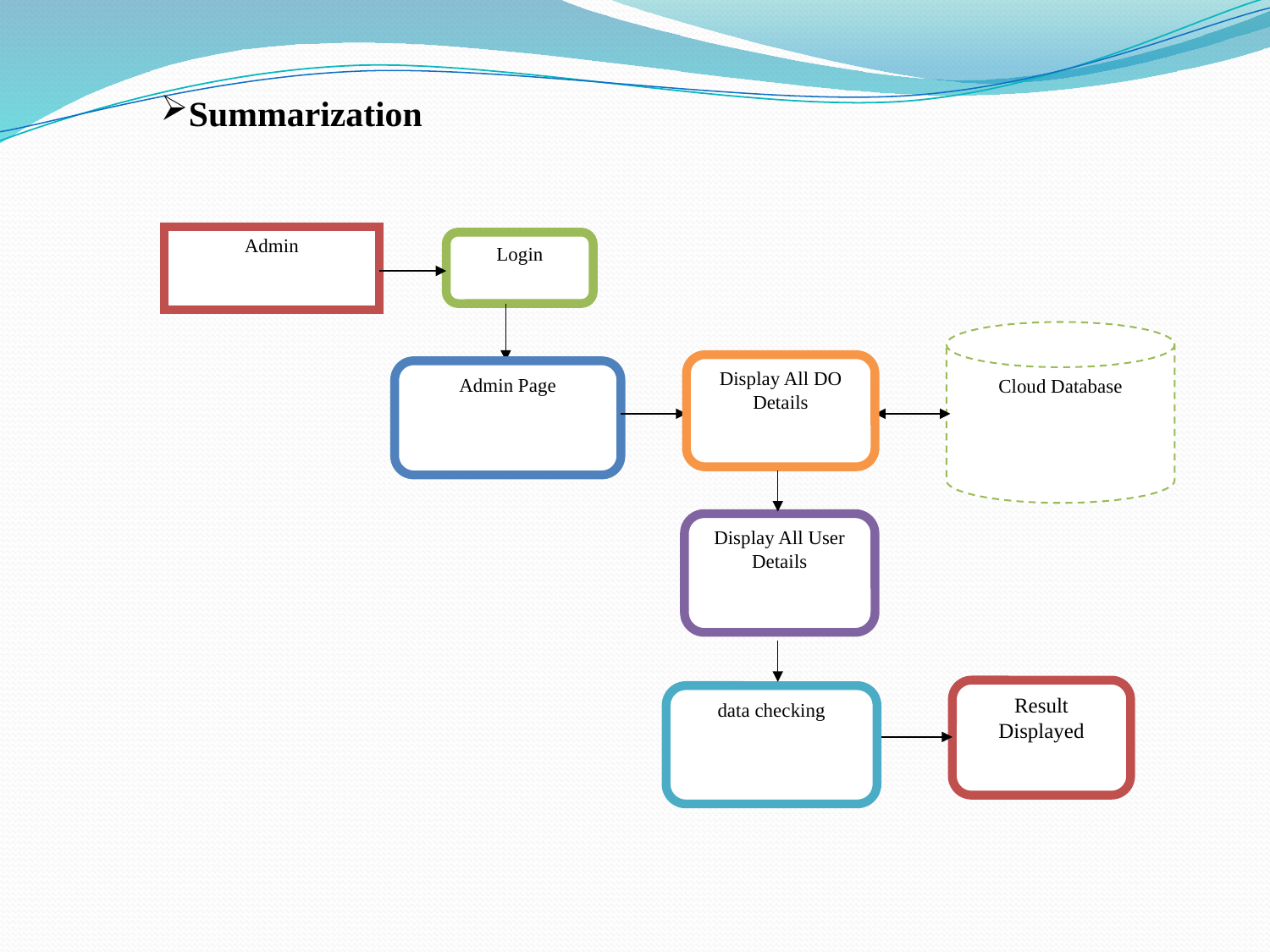

Summarization
Admin
Login
Cloud Database
Display All DO Details
Admin Page
Display All User Details

Result Displayed
data checking